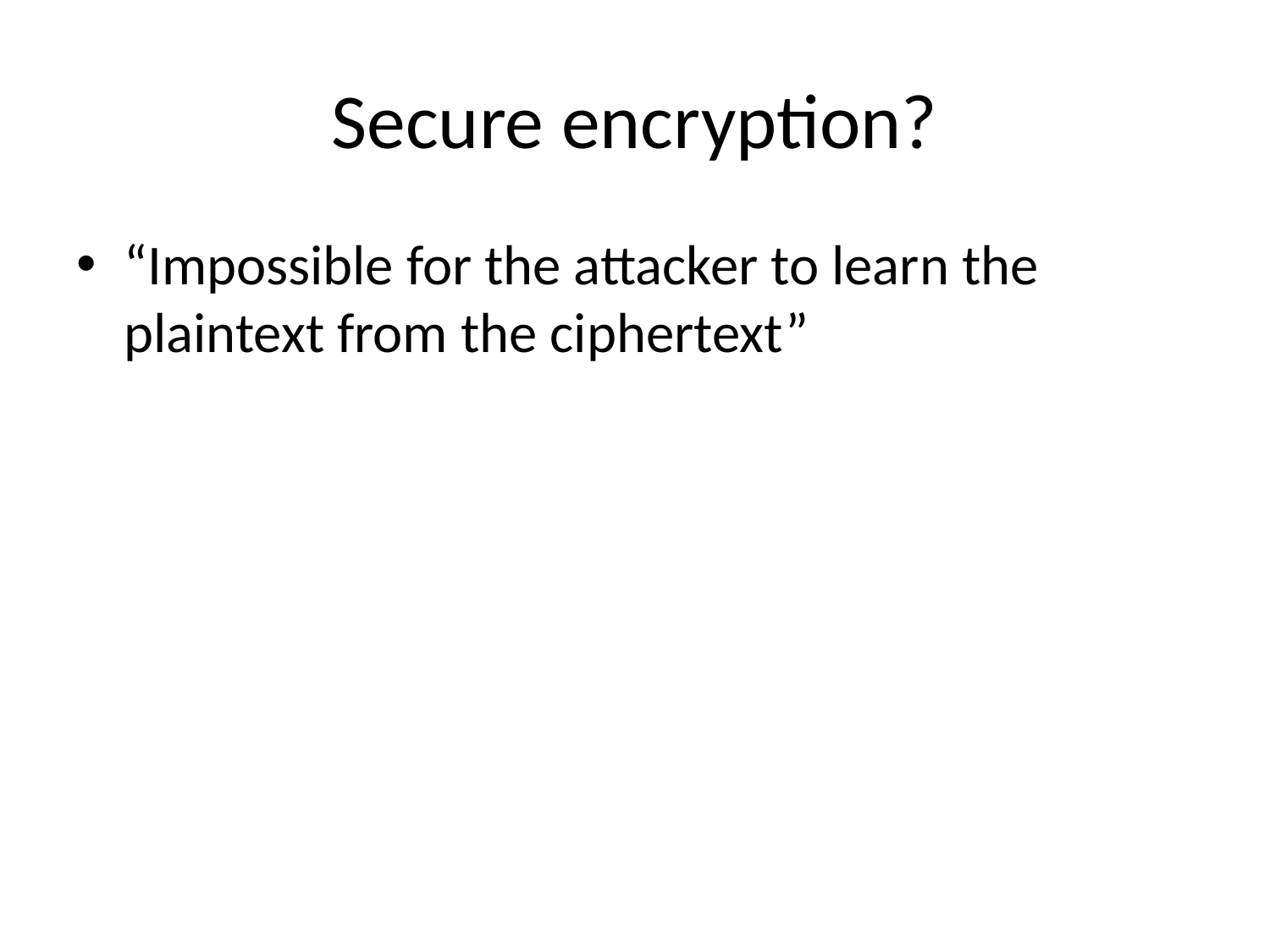

# Secure encryption?
“Impossible for the attacker to learn the plaintext from the ciphertext”